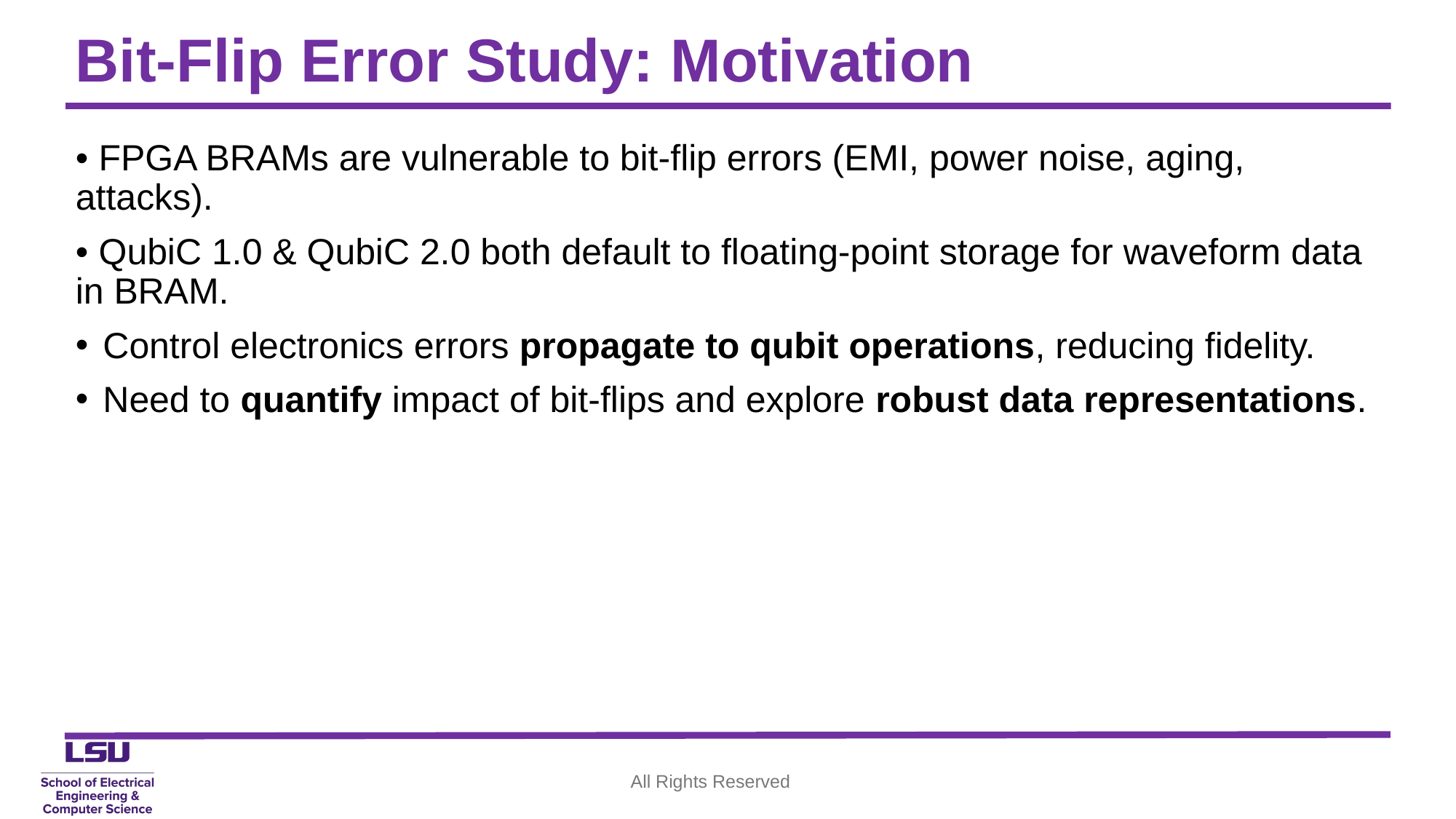

# Bit-Flip Error Study: Motivation
• FPGA BRAMs are vulnerable to bit-flip errors (EMI, power noise, aging, attacks).
• QubiC 1.0 & QubiC 2.0 both default to floating-point storage for waveform data in BRAM.
Control electronics errors propagate to qubit operations, reducing fidelity.
Need to quantify impact of bit-flips and explore robust data representations.

All Rights Reserved